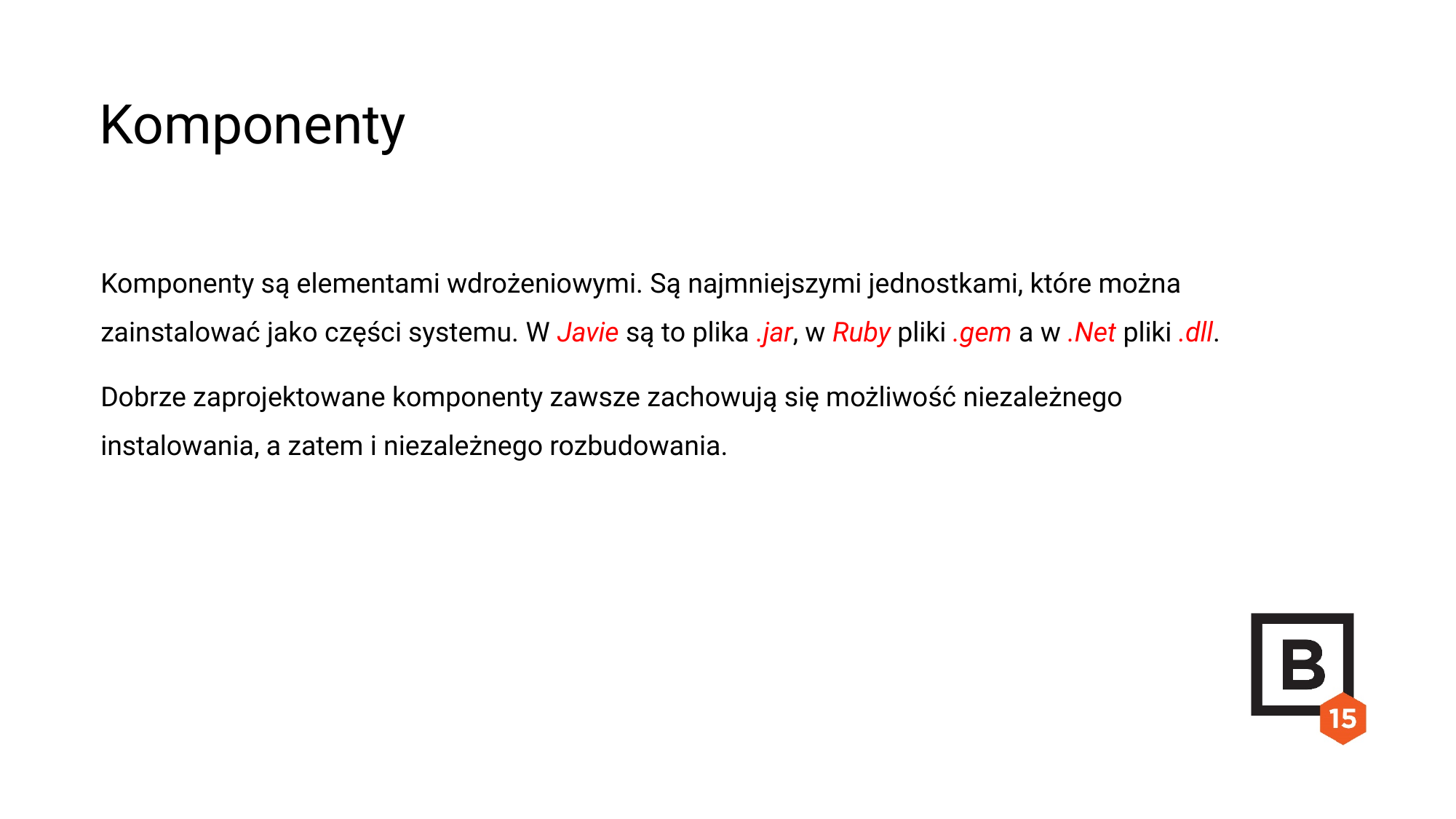

Komponenty

Komponenty są elementami wdrożeniowymi. Są najmniejszymi jednostkami, które można zainstalować jako części systemu. W Javie są to plika .jar, w Ruby pliki .gem a w .Net pliki .dll.
Dobrze zaprojektowane komponenty zawsze zachowują się możliwość niezależnego instalowania, a zatem i niezależnego rozbudowania.